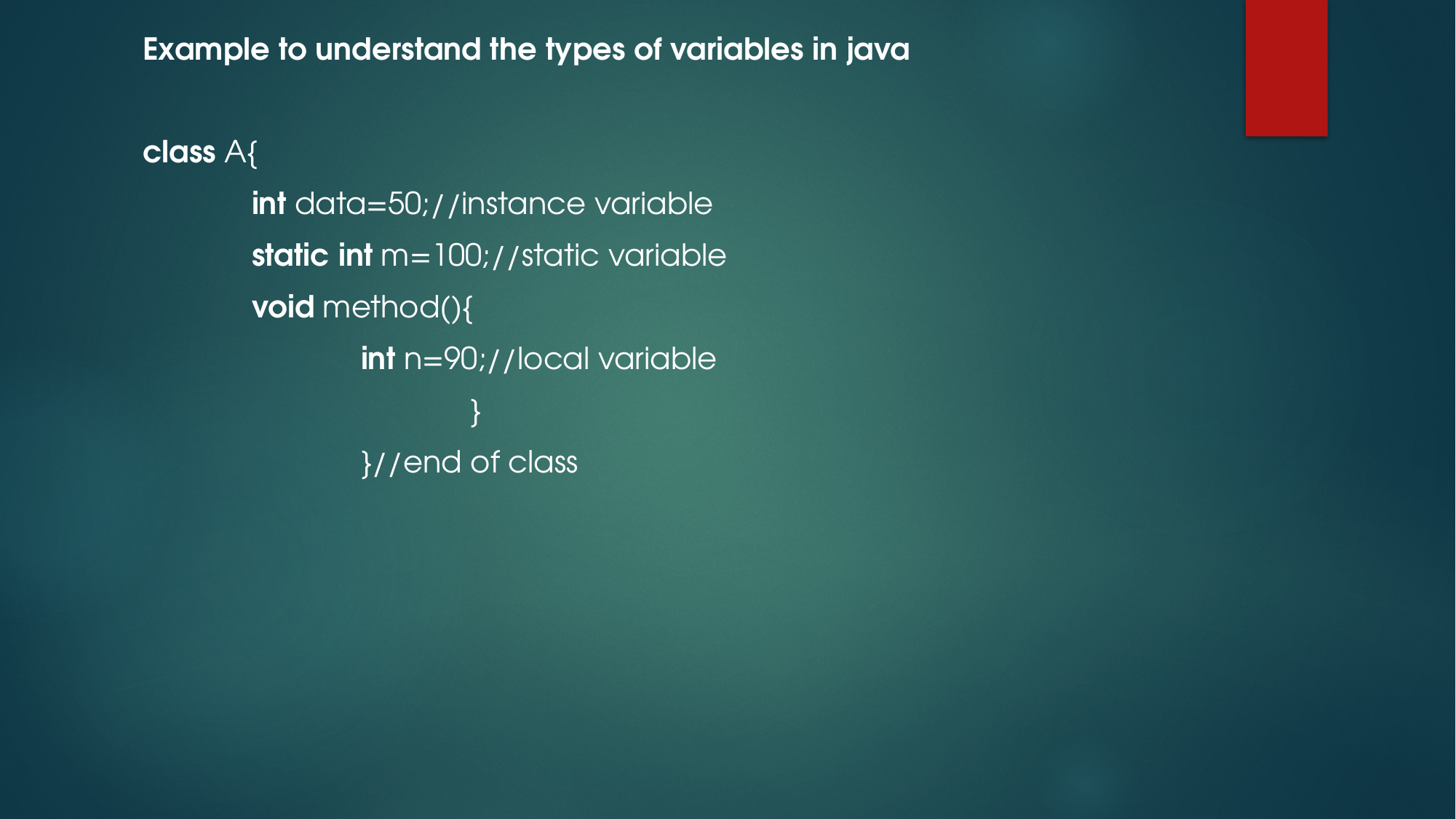

Example to understand the types of variables in java

class A{
	int data=50;//instance variable
	static int m=100;//static variable
	void method(){
		int n=90;//local variable
			}
		}//end of class